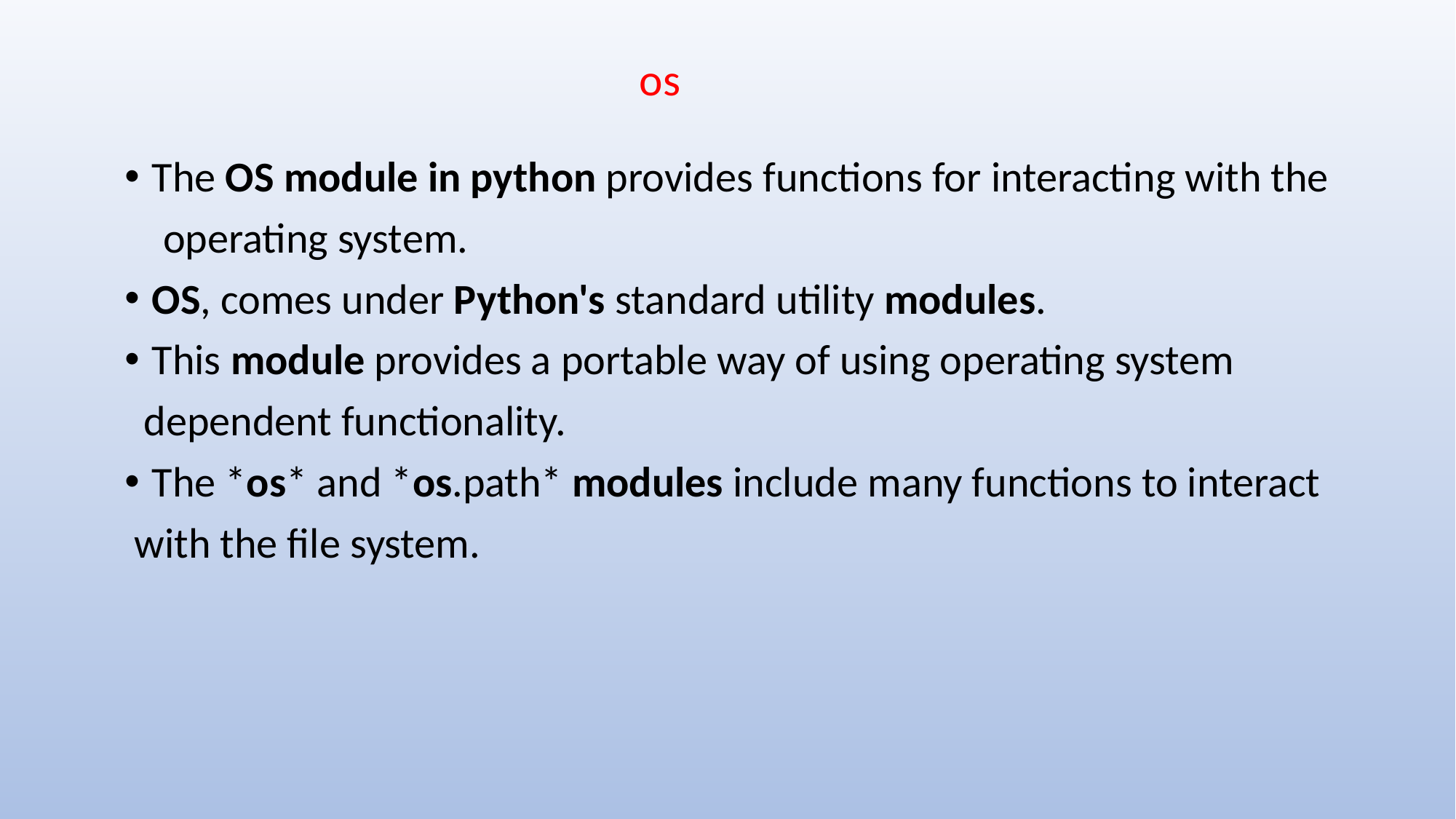

# os
The OS module in python provides functions for interacting with the
    operating system.
OS, comes under Python's standard utility modules.
This module provides a portable way of using operating system
  dependent functionality.
The *os* and *os.path* modules include many functions to interact
 with the file system.